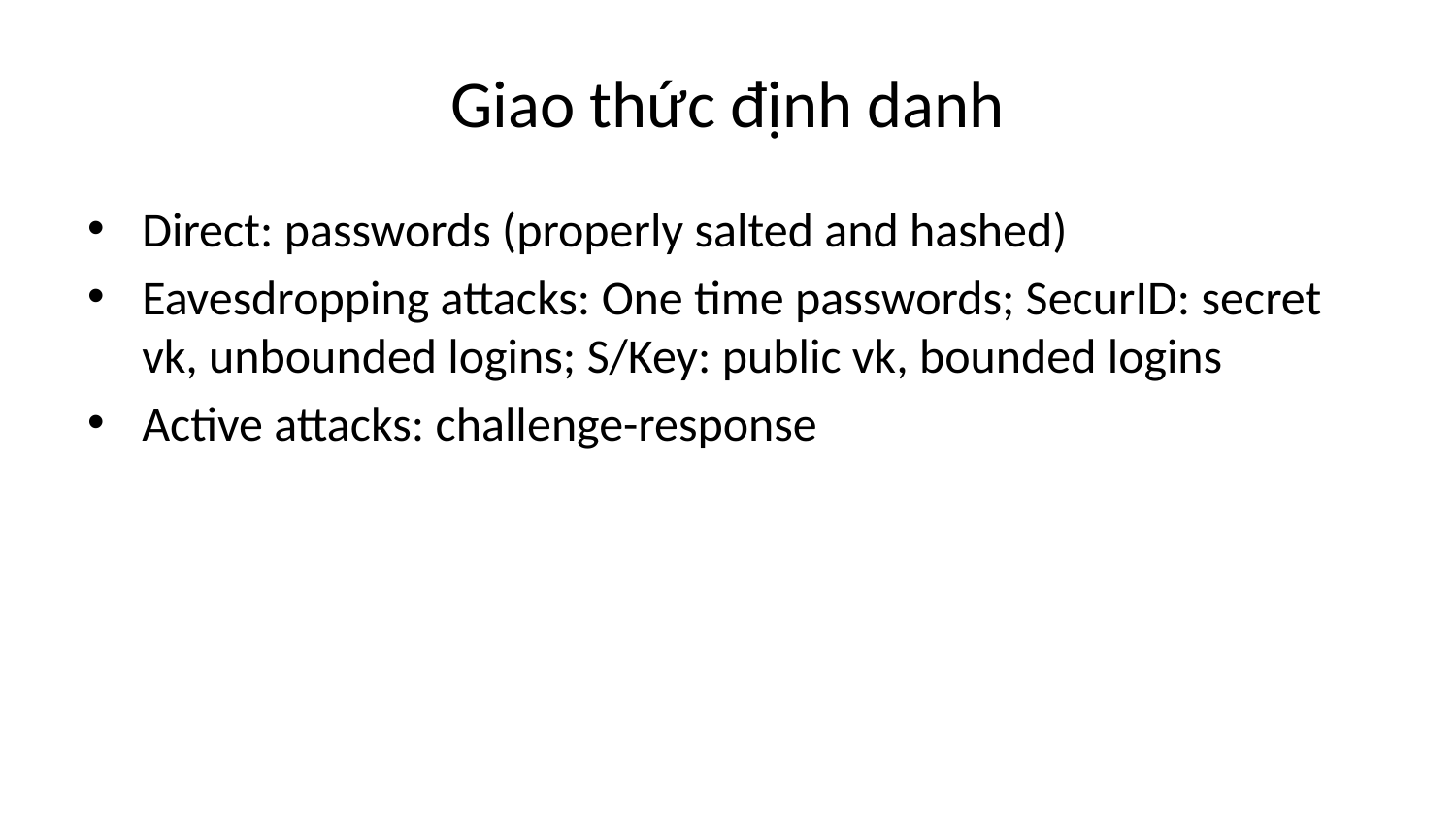

# Giao thức định danh
Direct: passwords (properly salted and hashed)
Eavesdropping attacks: One time passwords; SecurID: secret vk, unbounded logins; S/Key: public vk, bounded logins
Active attacks: challenge-response